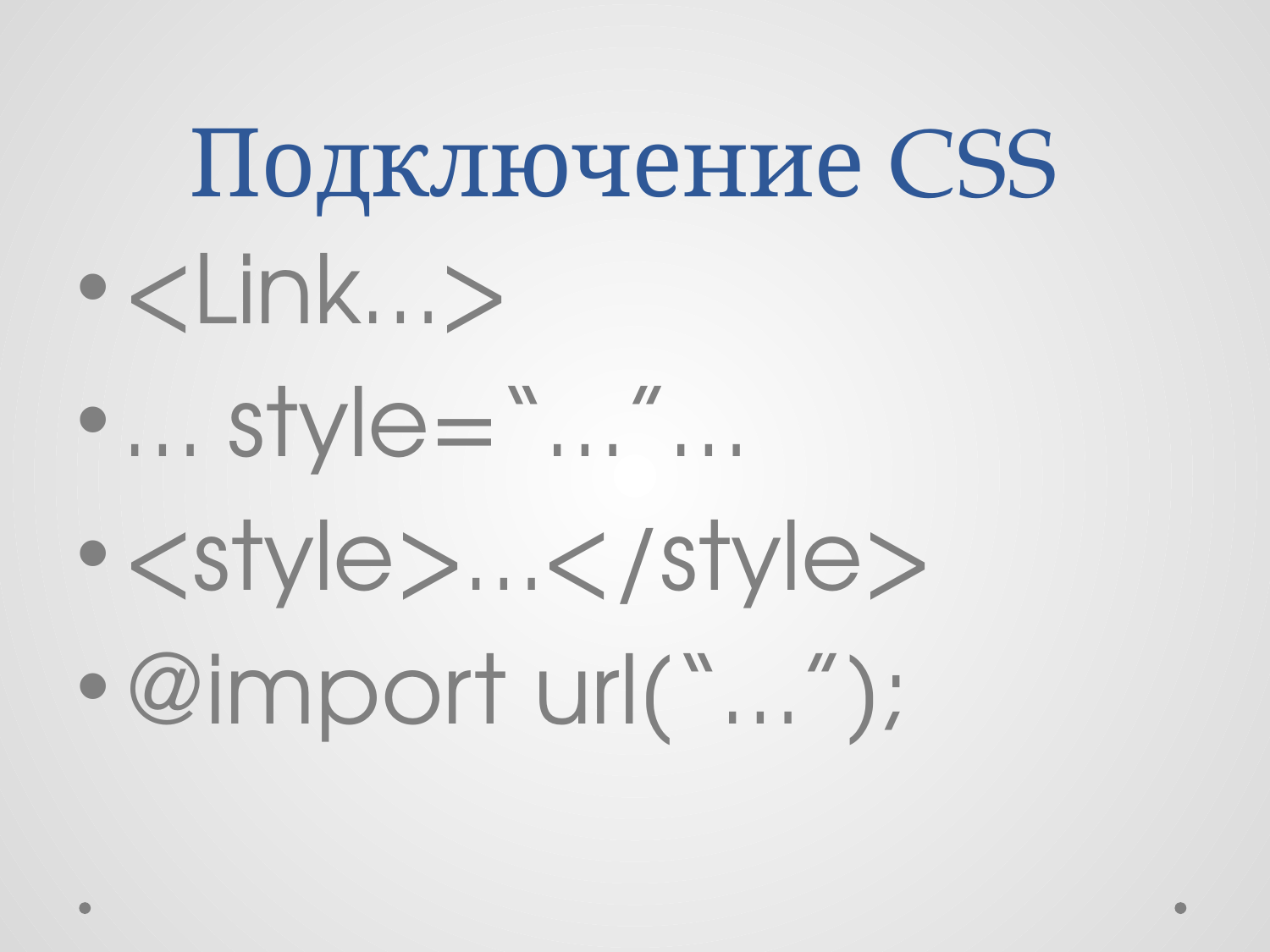

# Подключение CSS
<Link…>
… style=“…”…
<style>…</style>
@import url(“…”);